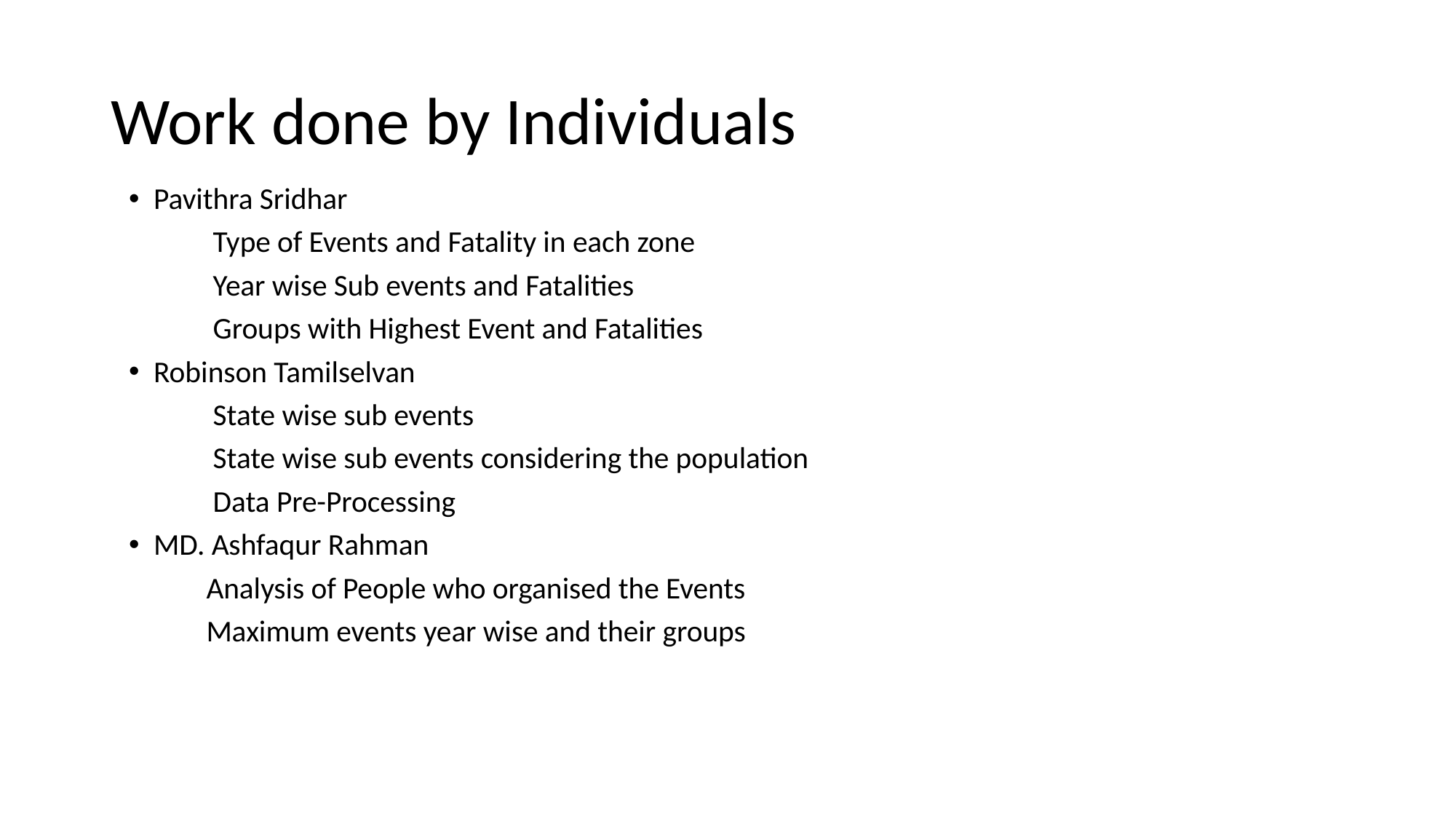

# Work done by Individuals
Pavithra Sridhar
	 Type of Events and Fatality in each zone
	 Year wise Sub events and Fatalities
	 Groups with Highest Event and Fatalities
Robinson Tamilselvan
	 State wise sub events
	 State wise sub events considering the population
	 Data Pre-Processing
MD. Ashfaqur Rahman
	Analysis of People who organised the Events
	Maximum events year wise and their groups